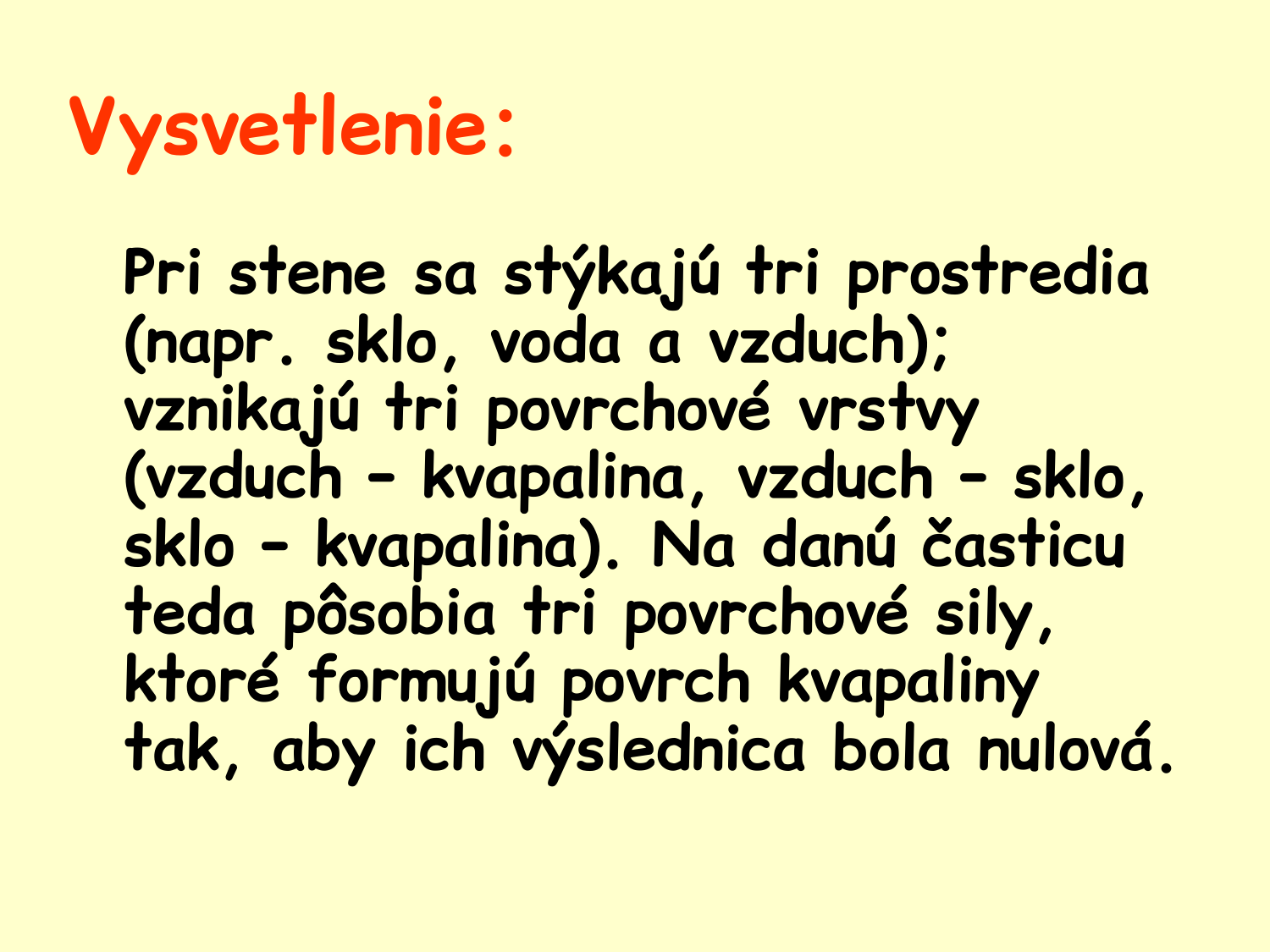

# Vysvetlenie:
Pri stene sa stýkajú tri prostredia (napr. sklo, voda a vzduch); vznikajú tri povrchové vrstvy (vzduch – kvapalina, vzduch – sklo, sklo – kvapalina). Na danú časticu teda pôsobia tri povrchové sily, ktoré formujú povrch kvapaliny tak, aby ich výslednica bola nulová.